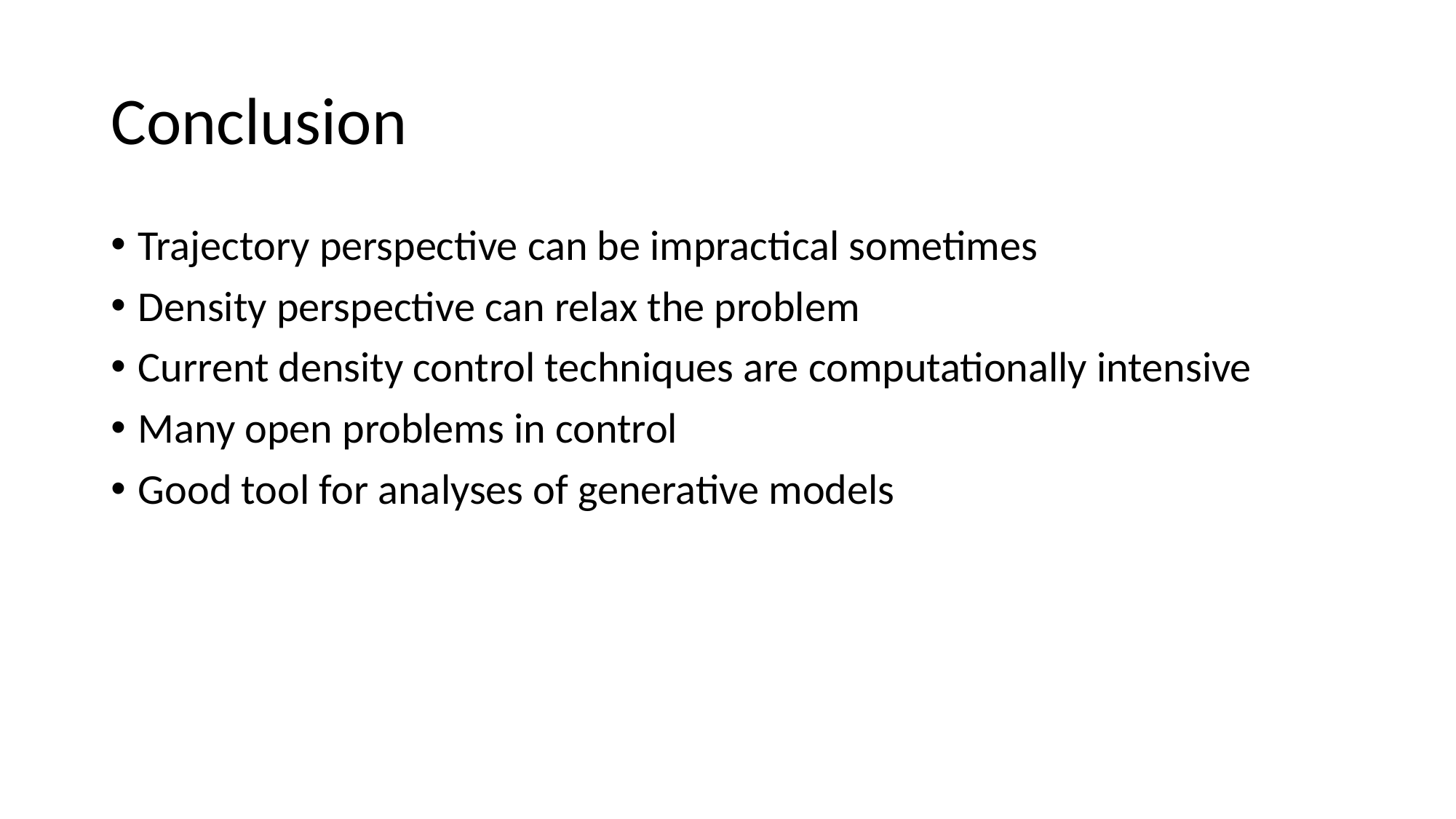

# Conclusion
Trajectory perspective can be impractical sometimes
Density perspective can relax the problem
Current density control techniques are computationally intensive
Many open problems in control
Good tool for analyses of generative models